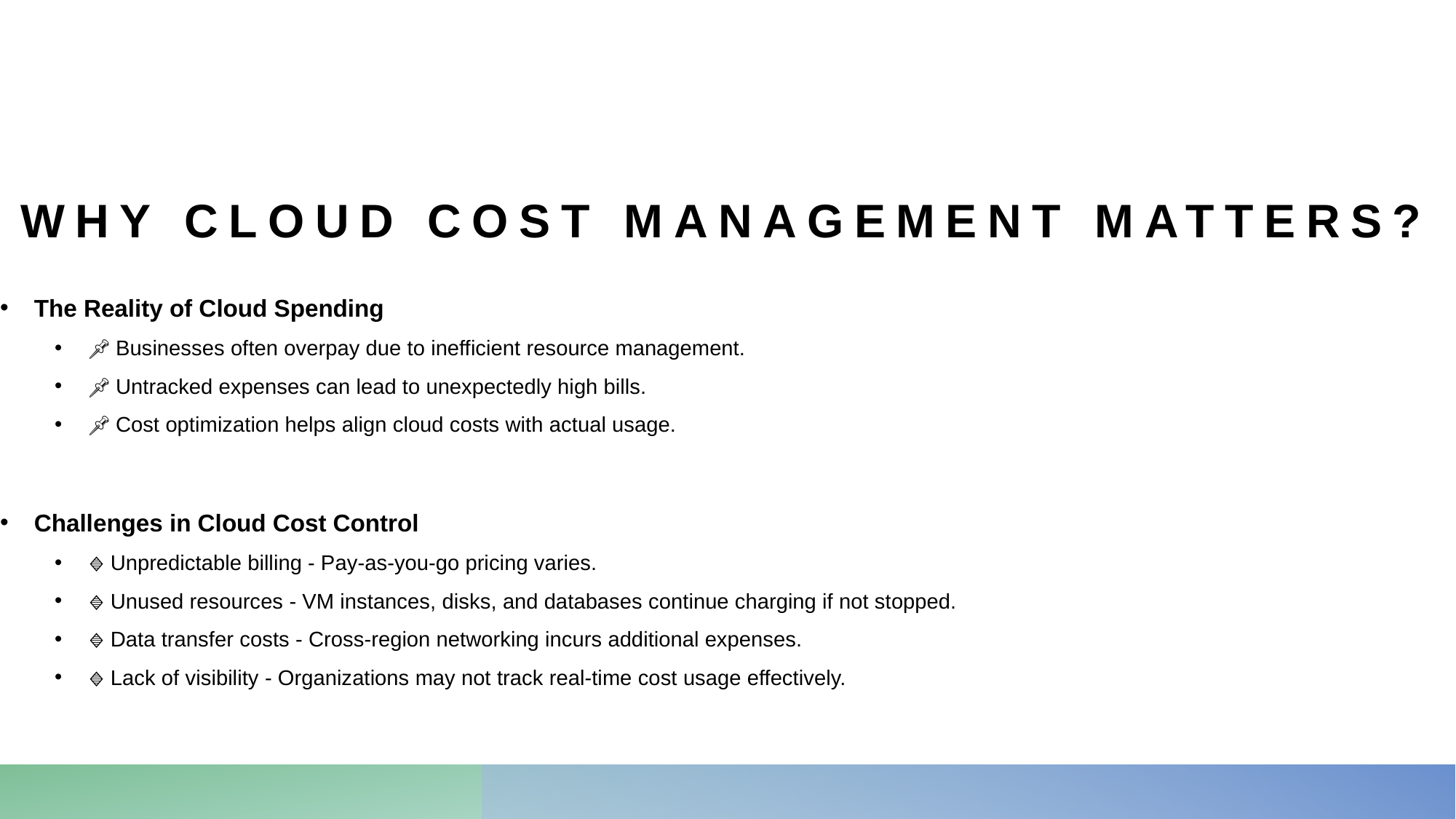

# Why Cloud Cost Management Matters?
The Reality of Cloud Spending
📌 Businesses often overpay due to inefficient resource management.
📌 Untracked expenses can lead to unexpectedly high bills.
📌 Cost optimization helps align cloud costs with actual usage.

Challenges in Cloud Cost Control
🔹 Unpredictable billing - Pay-as-you-go pricing varies.
🔹 Unused resources - VM instances, disks, and databases continue charging if not stopped.
🔹 Data transfer costs - Cross-region networking incurs additional expenses.
🔹 Lack of visibility - Organizations may not track real-time cost usage effectively.